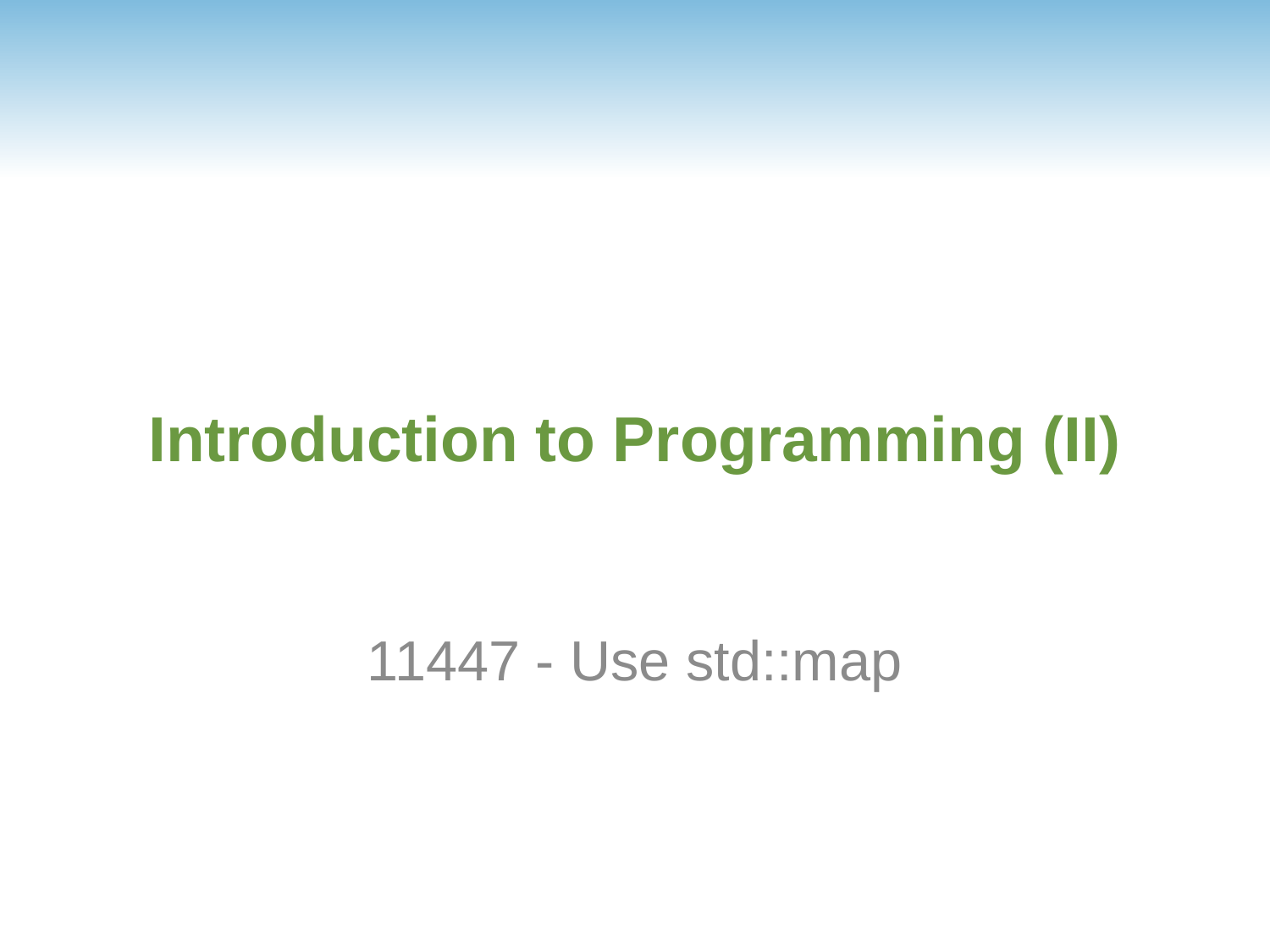

# Introduction to Programming (II)

11447 - Use std::map